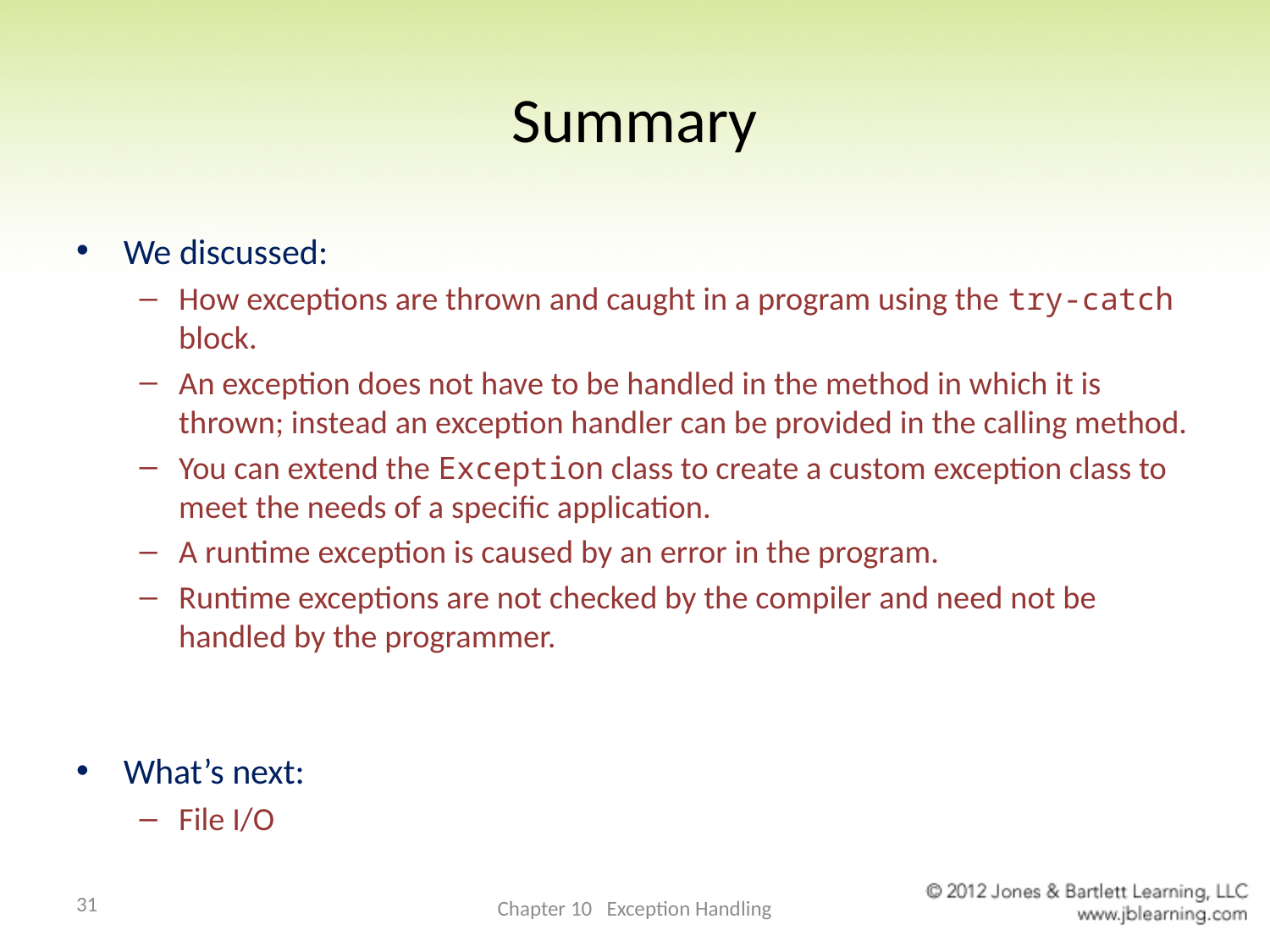

# Summary
We discussed:
How exceptions are thrown and caught in a program using the try-catch block.
An exception does not have to be handled in the method in which it is thrown; instead an exception handler can be provided in the calling method.
You can extend the Exception class to create a custom exception class to meet the needs of a specific application.
A runtime exception is caused by an error in the program.
Runtime exceptions are not checked by the compiler and need not be handled by the programmer.

What’s next:
File I/O

31
Chapter 10   Exception Handling